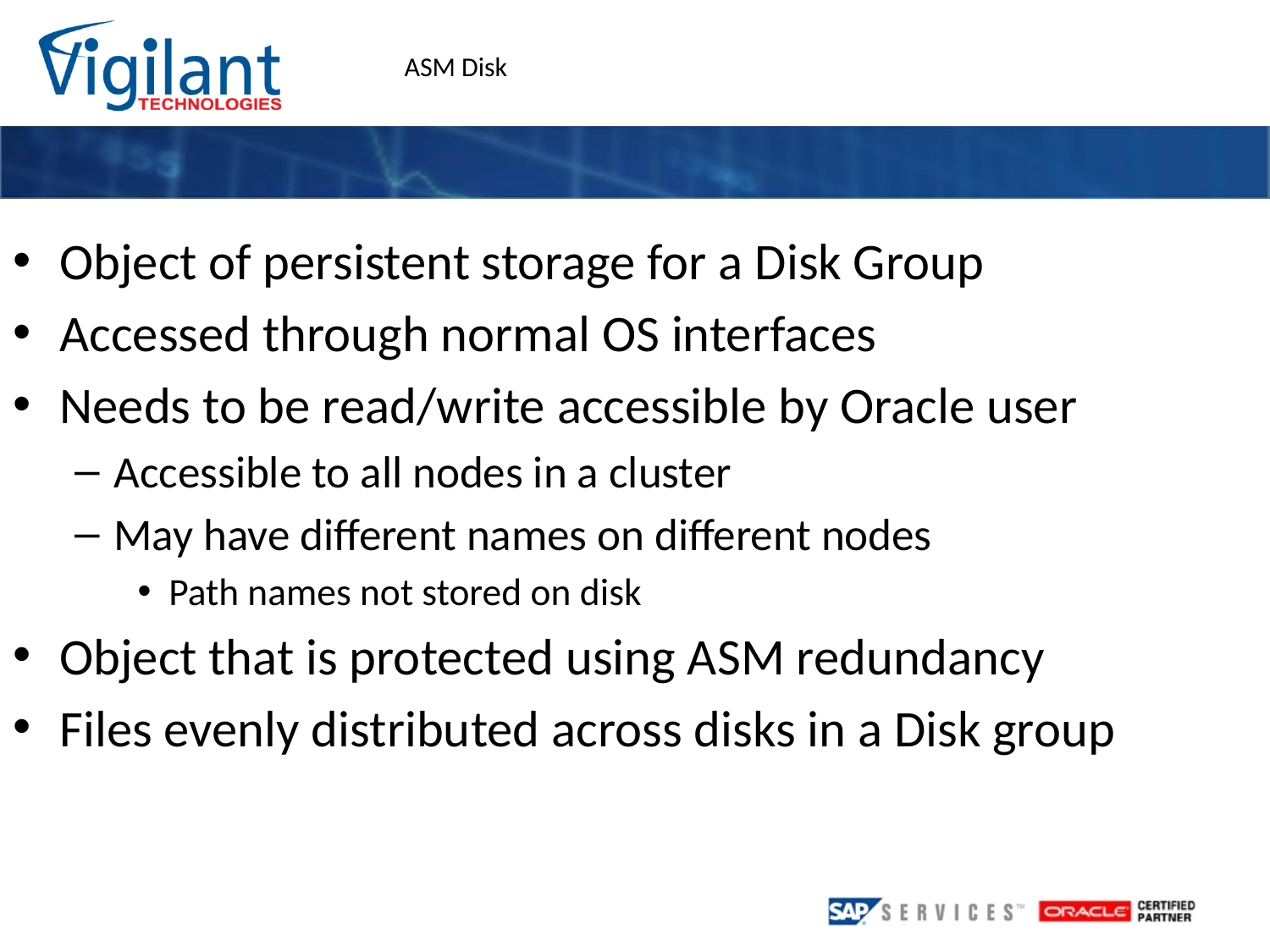

ASM Disk
Object of persistent storage for a Disk Group
Accessed through normal OS interfaces
Needs to be read/write accessible by Oracle user
Accessible to all nodes in a cluster
May have different names on different nodes
Path names not stored on disk
Object that is protected using ASM redundancy
Files evenly distributed across disks in a Disk group